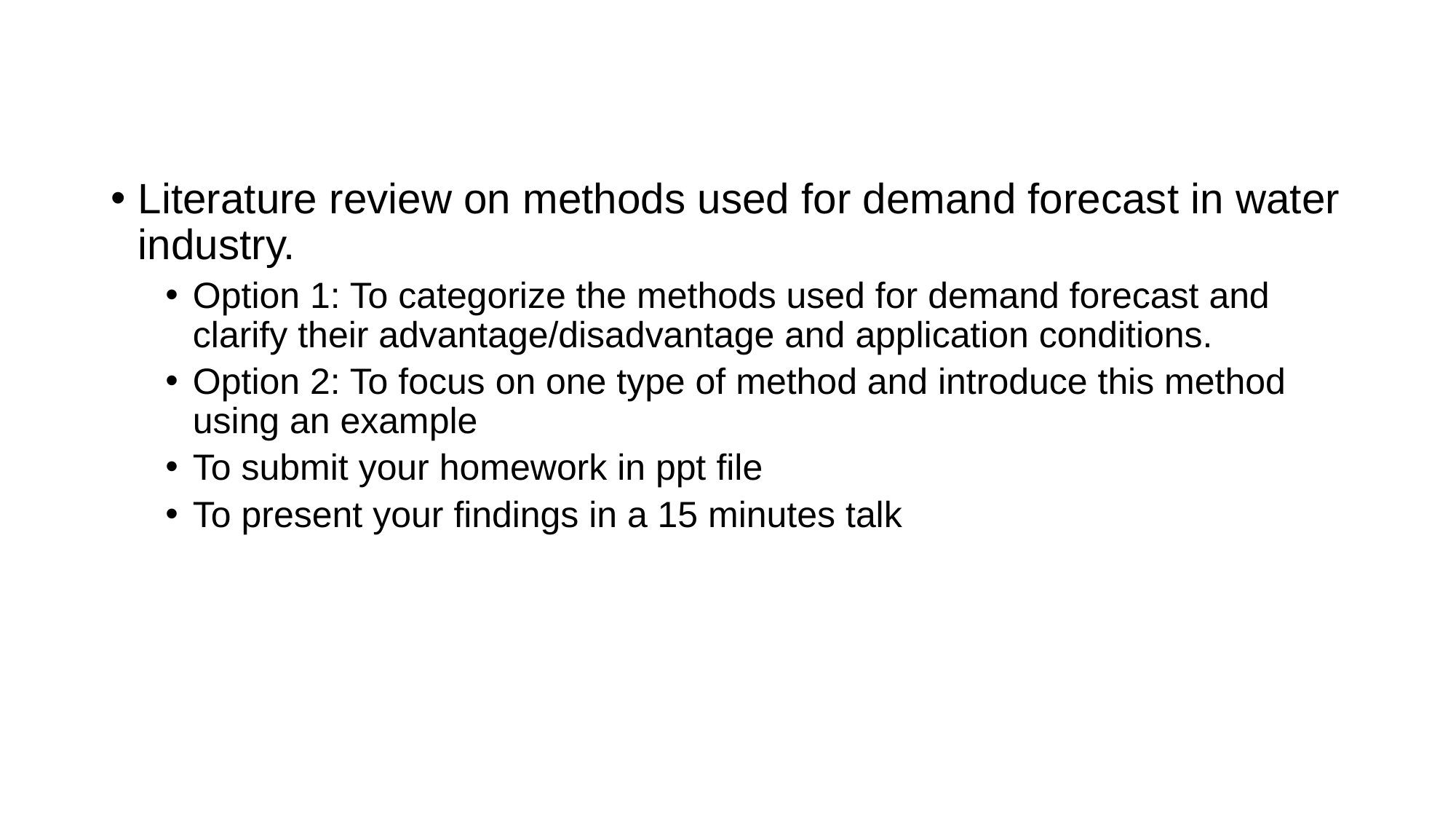

Literature review on methods used for demand forecast in water industry.
Option 1: To categorize the methods used for demand forecast and clarify their advantage/disadvantage and application conditions.
Option 2: To focus on one type of method and introduce this method using an example
To submit your homework in ppt file
To present your findings in a 15 minutes talk